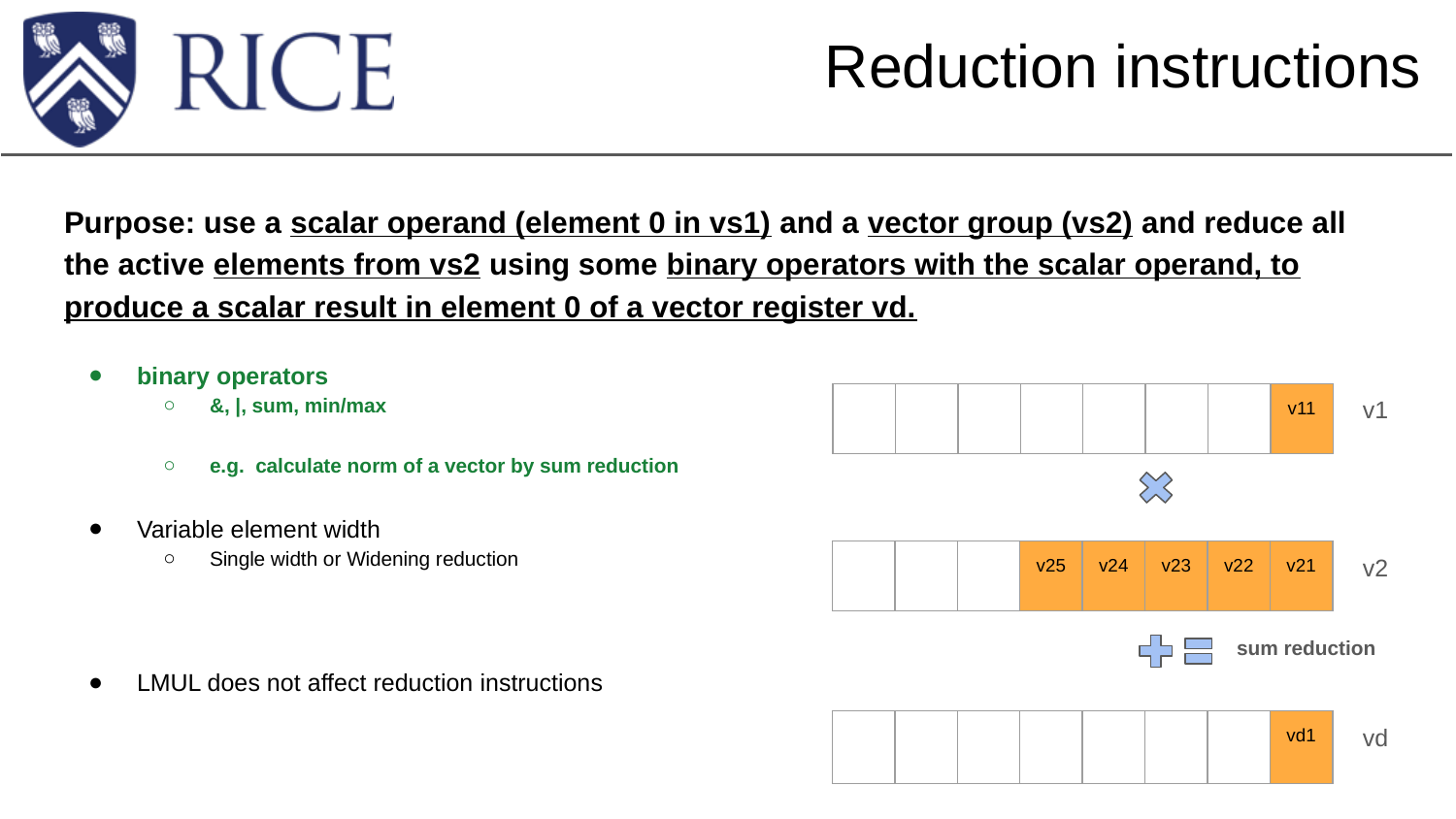

# Reduction instructions
Purpose: use a scalar operand (element 0 in vs1) and a vector group (vs2) and reduce all the active elements from vs2 using some binary operators with the scalar operand, to produce a scalar result in element 0 of a vector register vd.
binary operators
&, |, sum, min/max
e.g.  calculate norm of a vector by sum reduction
Variable element width
Single width or Widening reduction

LMUL does not affect reduction instructions
v1
|  |  |  |  |  |  |  | v11 |
| --- | --- | --- | --- | --- | --- | --- | --- |

v2
|  |  |  | v25 | v24 | v23 | v22 | v21 |
| --- | --- | --- | --- | --- | --- | --- | --- |
sum reduction

vd
|  |  |  |  |  |  |  | vd1 |
| --- | --- | --- | --- | --- | --- | --- | --- |